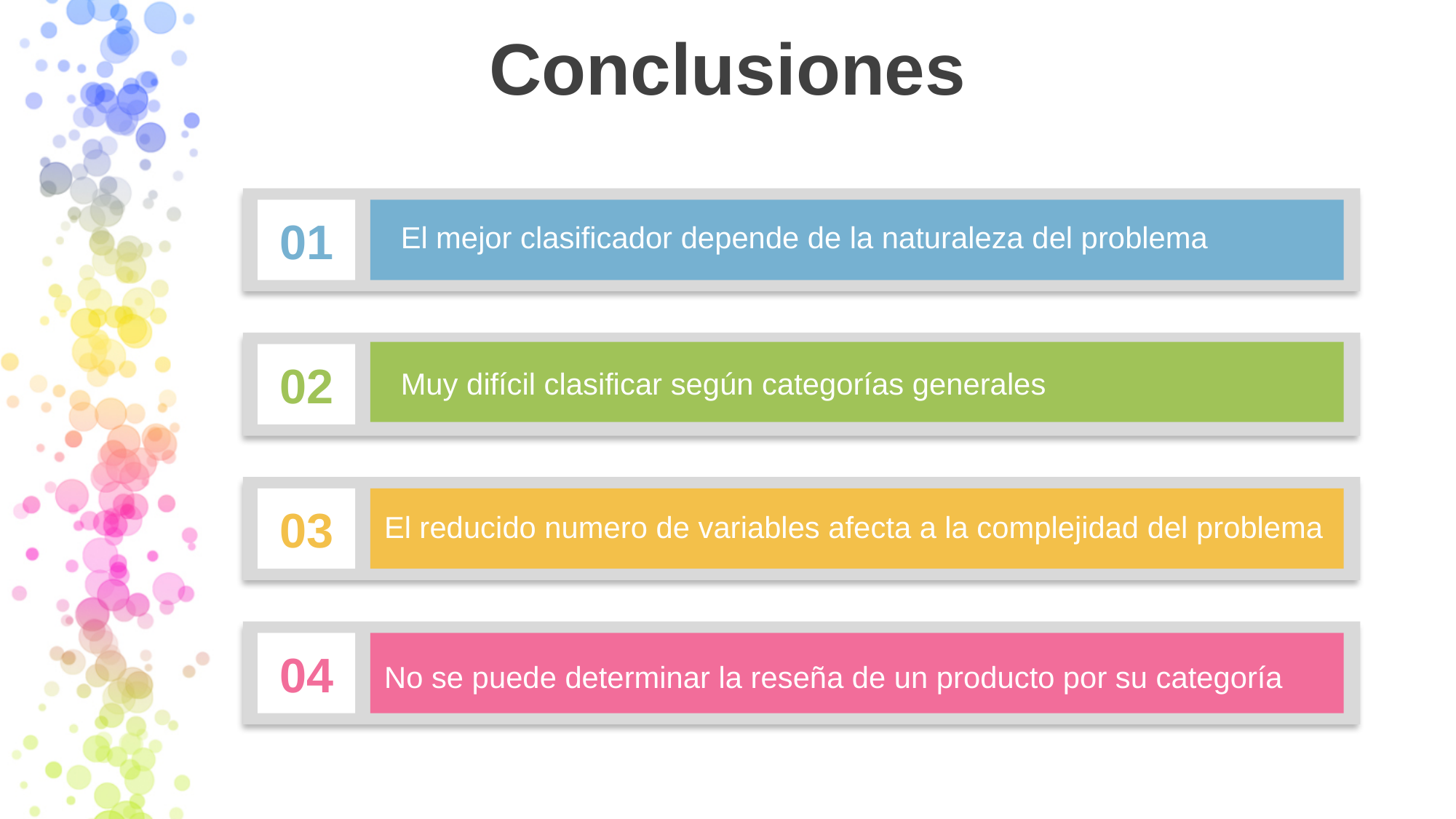

# Conclusiones

01
El mejor clasificador depende de la naturaleza del problema

02
Muy difícil clasificar según categorías generales

03
El reducido numero de variables afecta a la complejidad del problema

04
No se puede determinar la reseña de un producto por su categoría